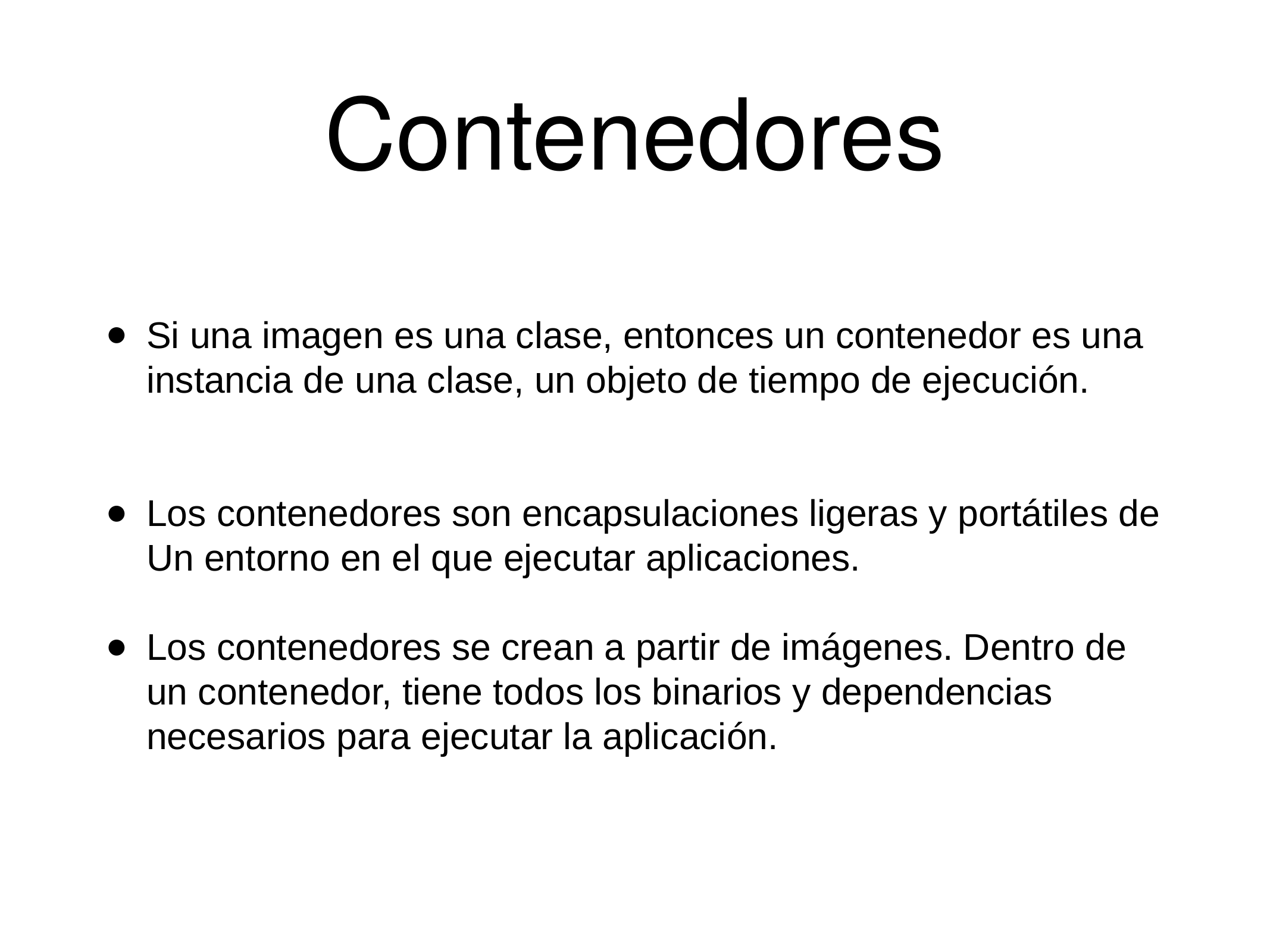

# Contenedores

Si una imagen es una clase, entonces un contenedor es una instancia de una clase, un objeto de tiempo de ejecución.

Los contenedores son encapsulaciones ligeras y portátiles de
Un entorno en el que ejecutar aplicaciones.

Los contenedores se crean a partir de imágenes. Dentro de un contenedor, tiene todos los binarios y dependencias necesarios para ejecutar la aplicación.